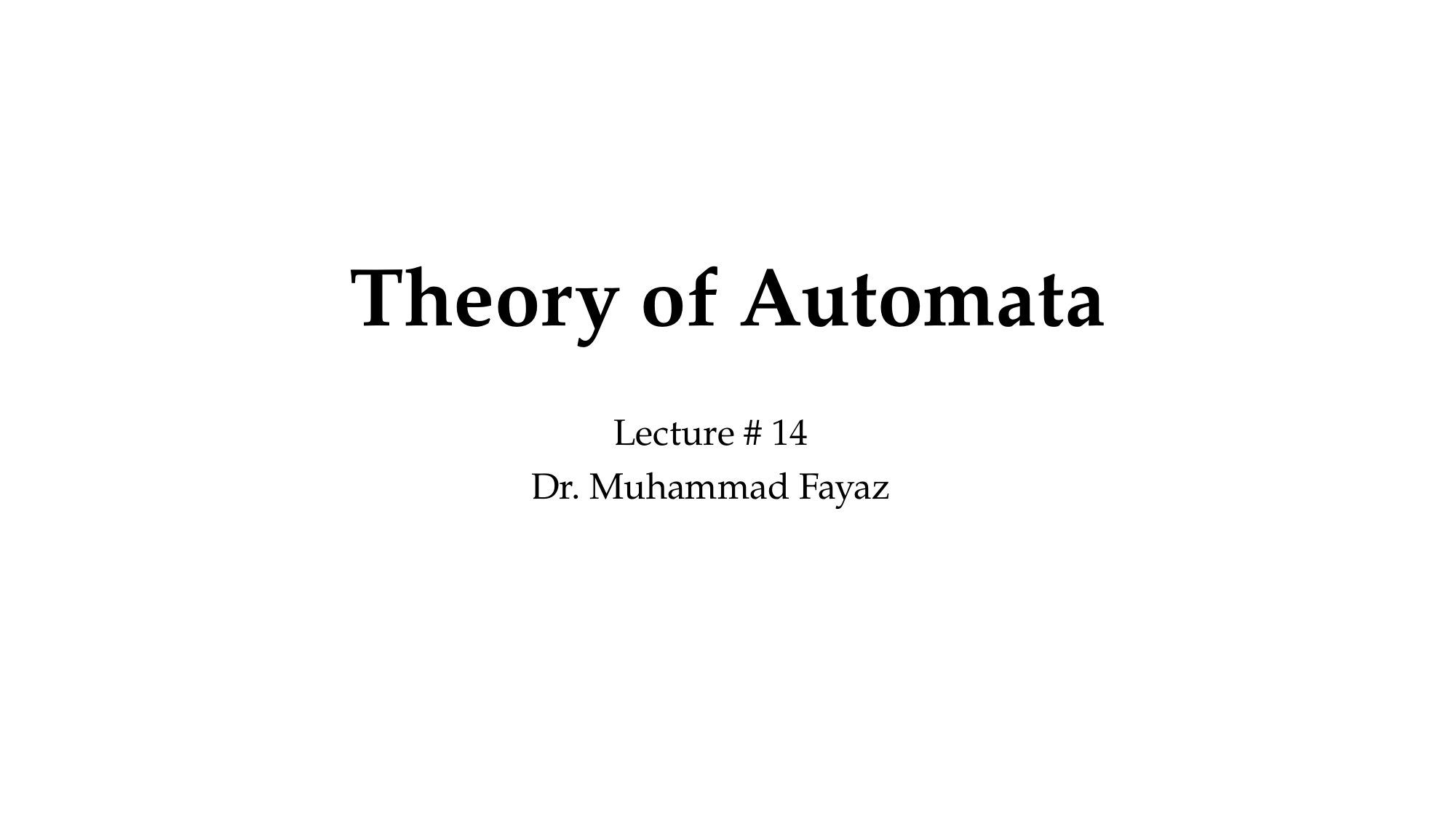

# Theory of Automata

Lecture # 14
Dr. Muhammad Fayaz